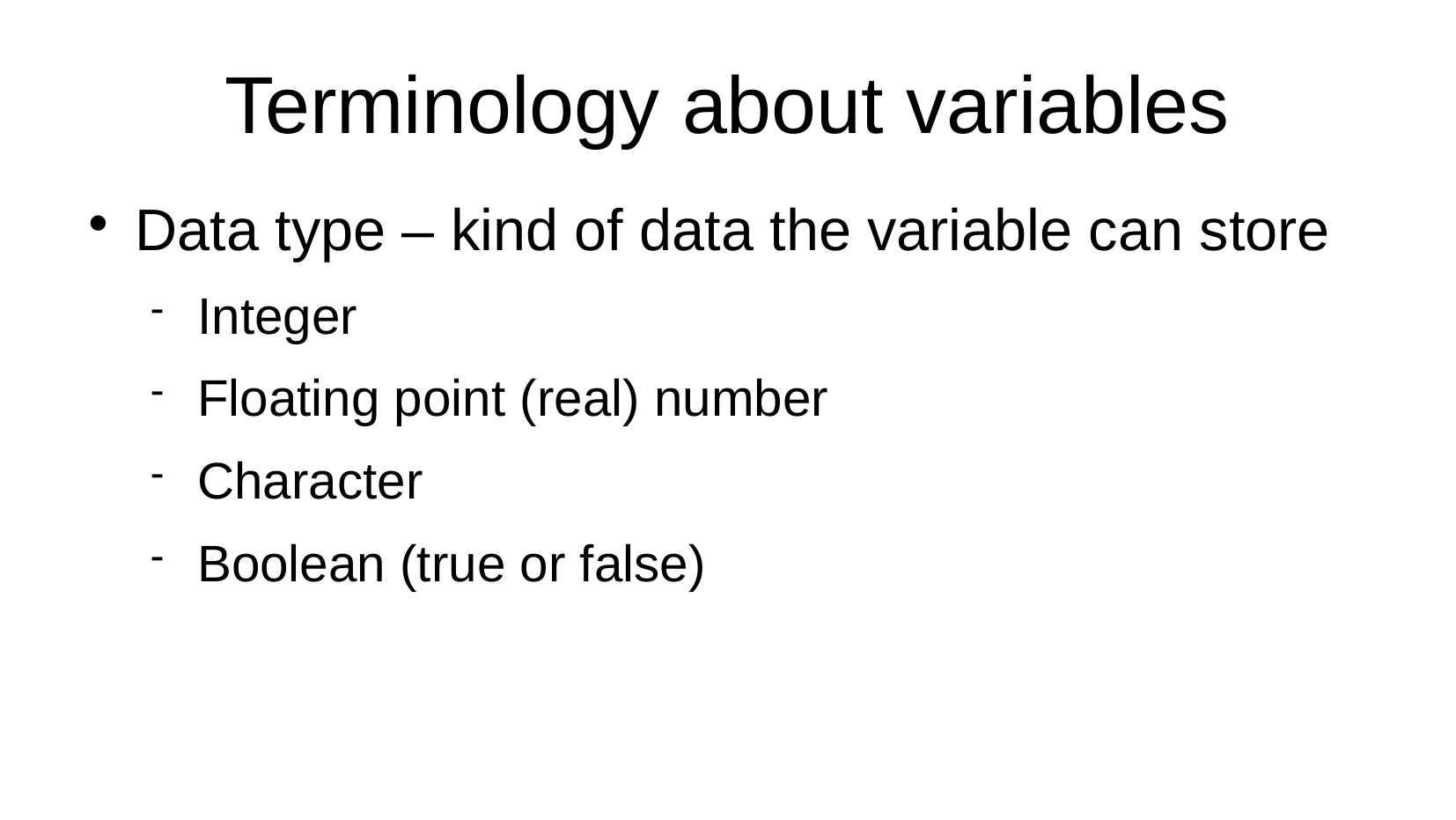

Terminology about variables
Data type – kind of data the variable can store
Integer
Floating point (real) number
Character
Boolean (true or false)